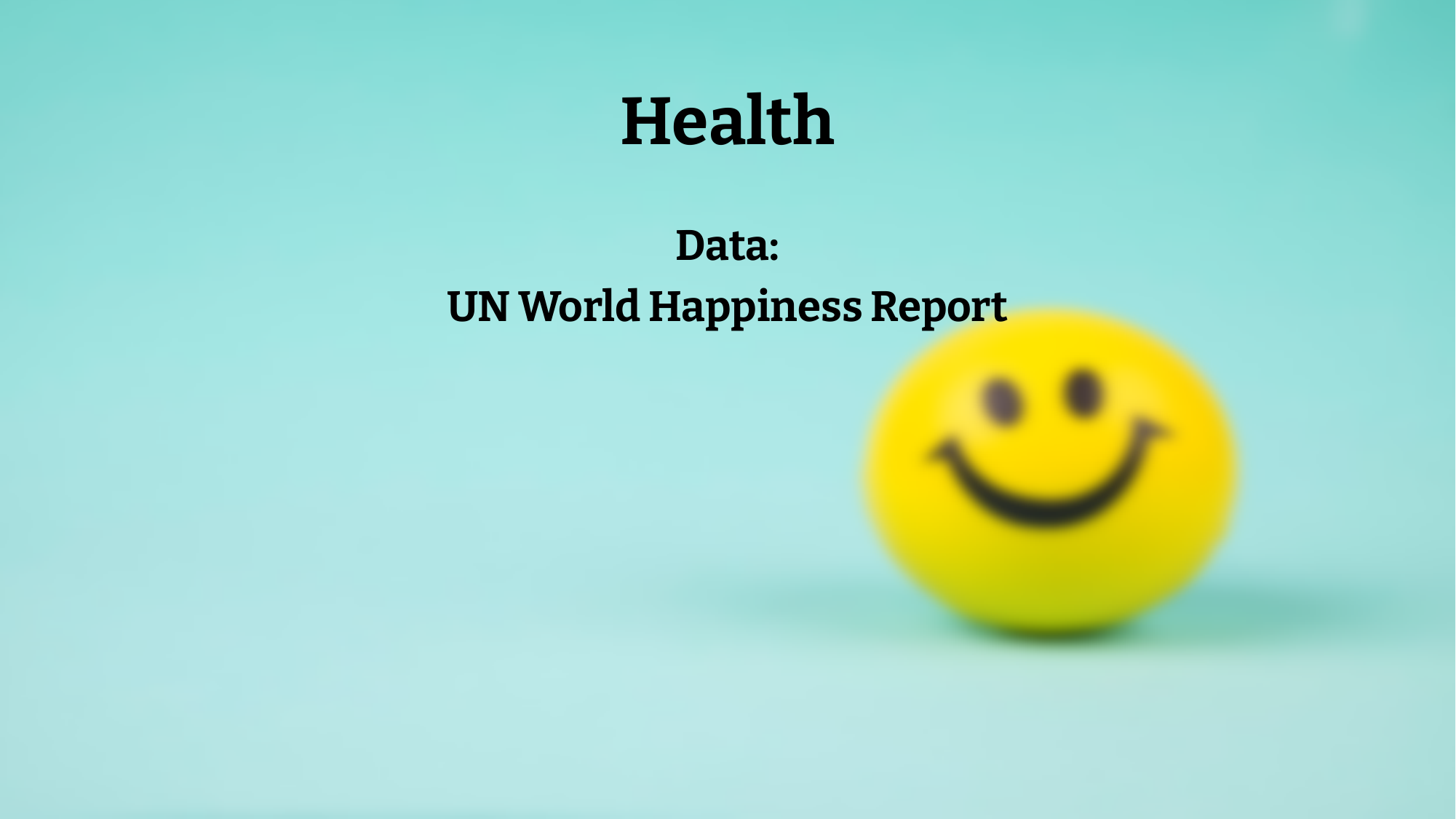

# Health
Data:
UN World Happiness Report